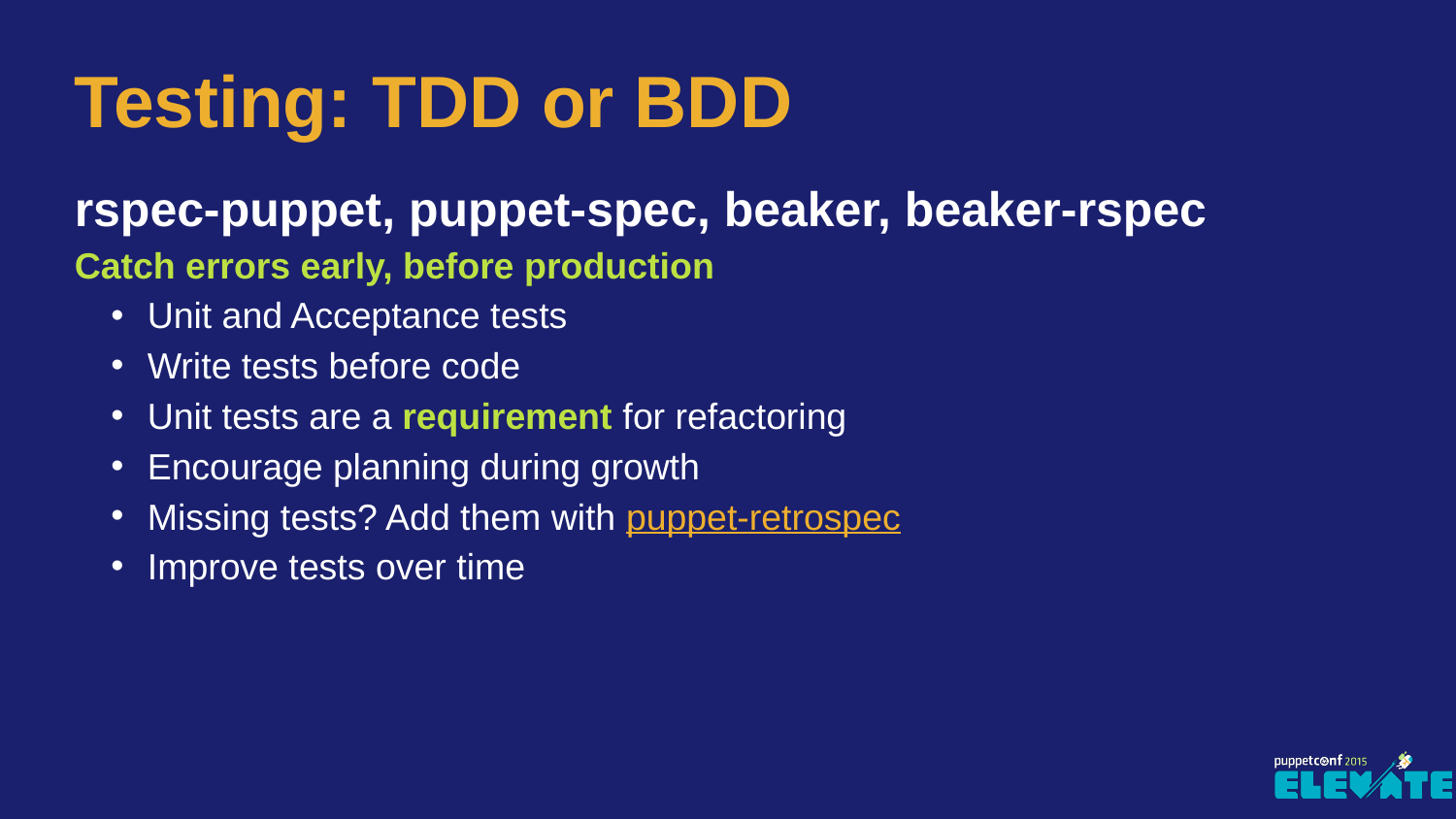

# Testing: TDD or BDD
rspec-puppet, puppet-spec, beaker, beaker-rspec
Catch errors early, before production
Unit and Acceptance tests
Write tests before code
Unit tests are a requirement for refactoring
Encourage planning during growth
Missing tests? Add them with puppet-retrospec
Improve tests over time